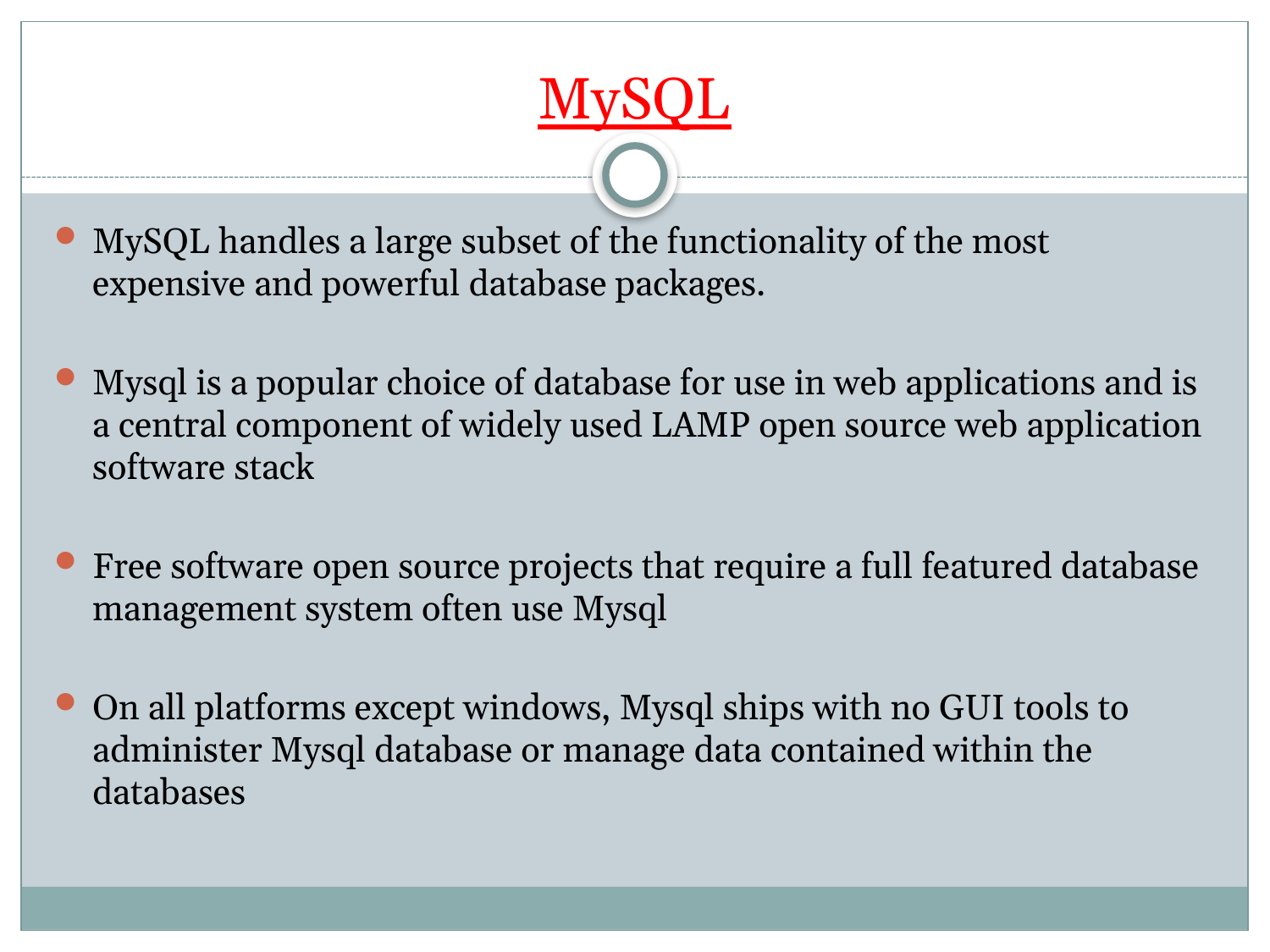

# MySQL
MySQL handles a large subset of the functionality of the most expensive and powerful database packages.

Mysql is a popular choice of database for use in web applications and is a central component of widely used LAMP open source web application software stack

Free software open source projects that require a full featured database management system often use Mysql

On all platforms except windows, Mysql ships with no GUI tools to administer Mysql database or manage data contained within the databases